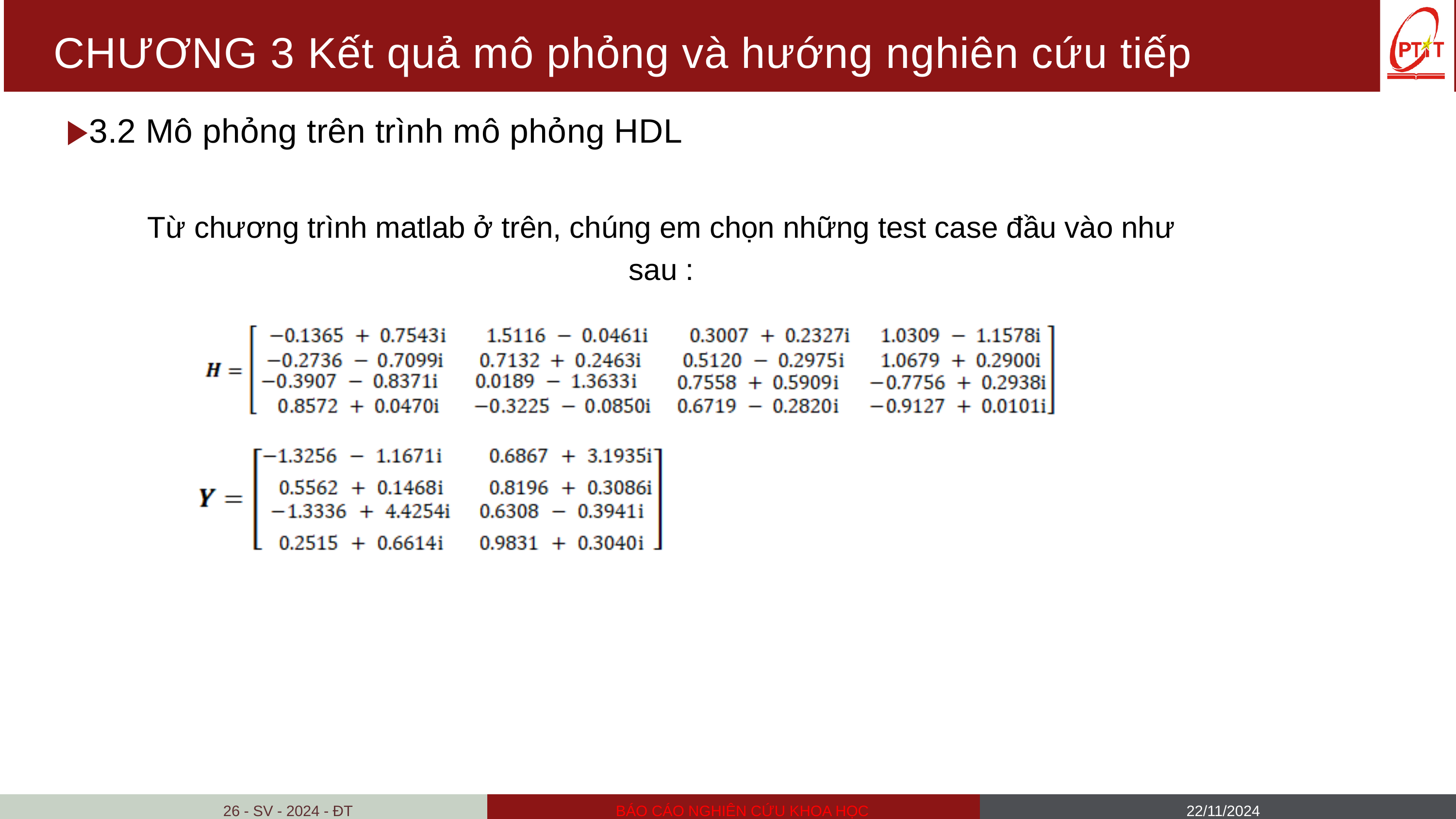

CHƯƠNG 3 Kết quả mô phỏng và hướng nghiên cứu tiếp theo
▶3.2 Mô phỏng trên trình mô phỏng HDL

Từ chương trình matlab ở trên, chúng em chọn những test case đầu vào như sau :

26 - SV - 2024 - ĐT
BÁO CÁO NGHIÊN CỨU KHOA HỌC
22/11/2024